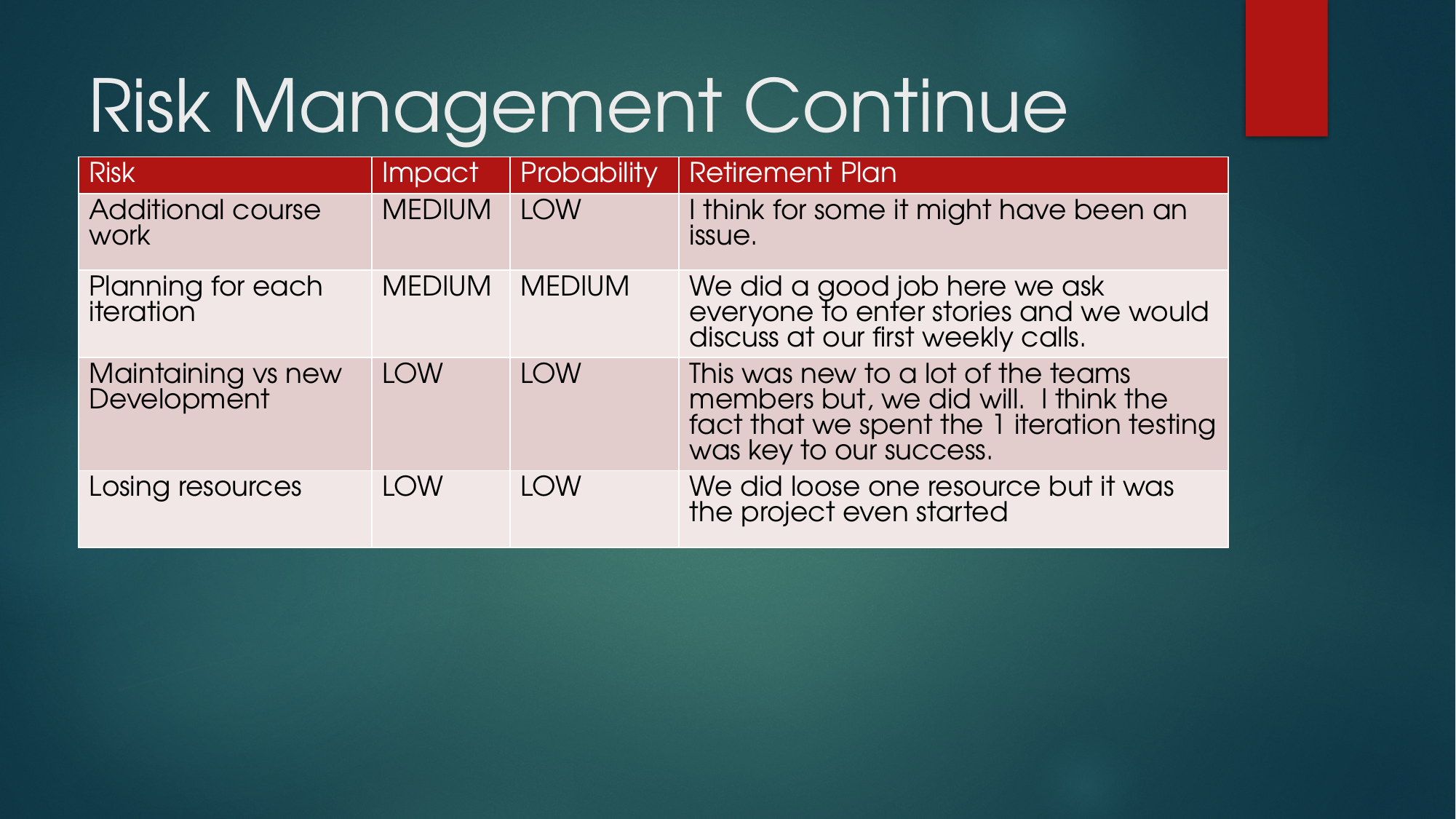

# Risk Management Continue
| Risk | Impact | Probability | Retirement Plan |
| --- | --- | --- | --- |
| Additional course work | MEDIUM | LOW | I think for some it might have been an issue. |
| Planning for each iteration | MEDIUM | MEDIUM | We did a good job here we ask everyone to enter stories and we would discuss at our first weekly calls. |
| Maintaining vs new Development | LOW | LOW | This was new to a lot of the teams members but, we did will. I think the fact that we spent the 1 iteration testing was key to our success. |
| Losing resources | LOW | LOW | We did loose one resource but it was the project even started |